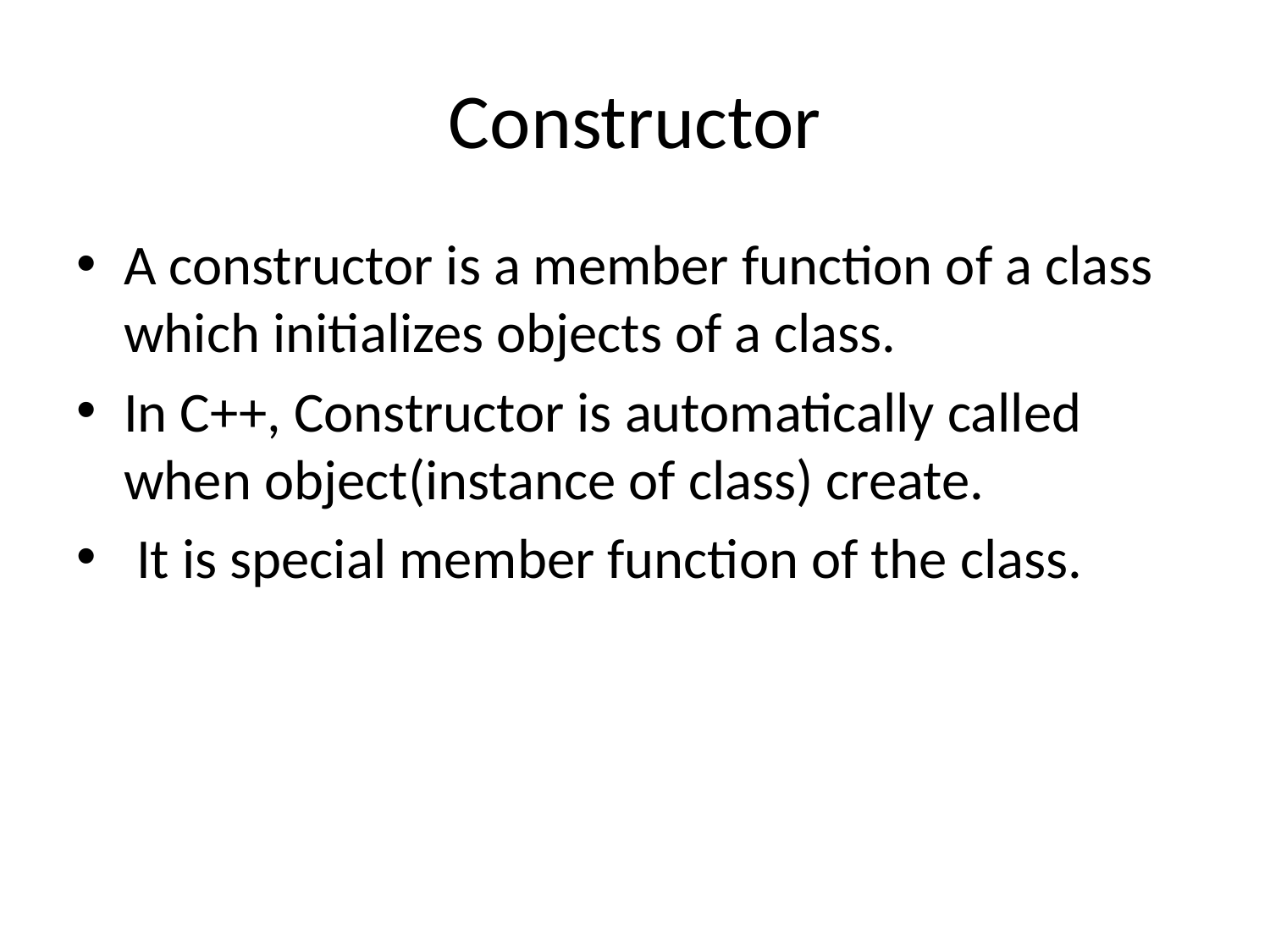

# Constructor
A constructor is a member function of a class which initializes objects of a class.
In C++, Constructor is automatically called when object(instance of class) create.
 It is special member function of the class.